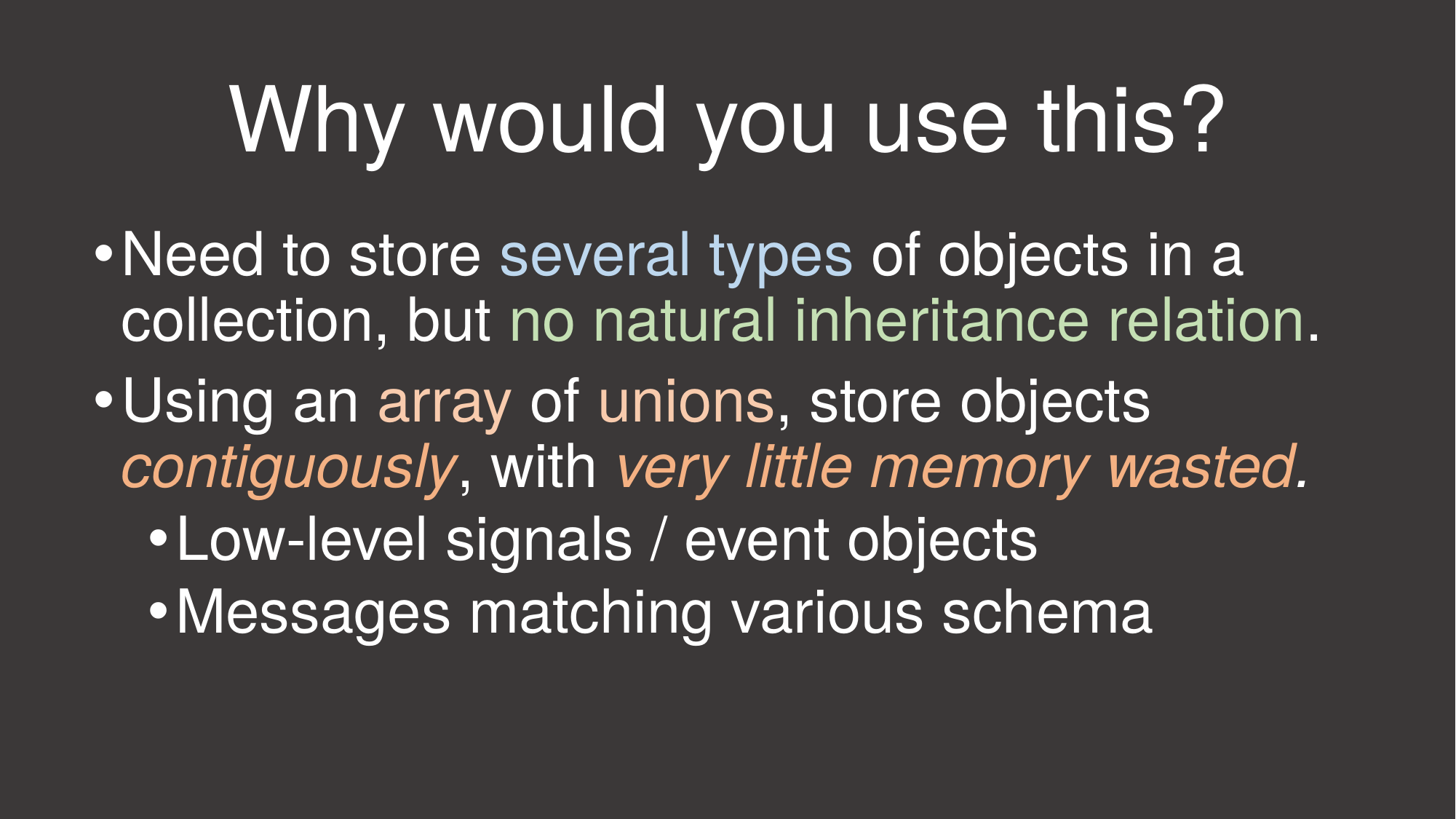

# Why would you use this?
Need to store several types of objects in a collection, but no natural inheritance relation.
Using an array of unions, store objects contiguously, with very little memory wasted.
Low-level signals / event objects
Messages matching various schema